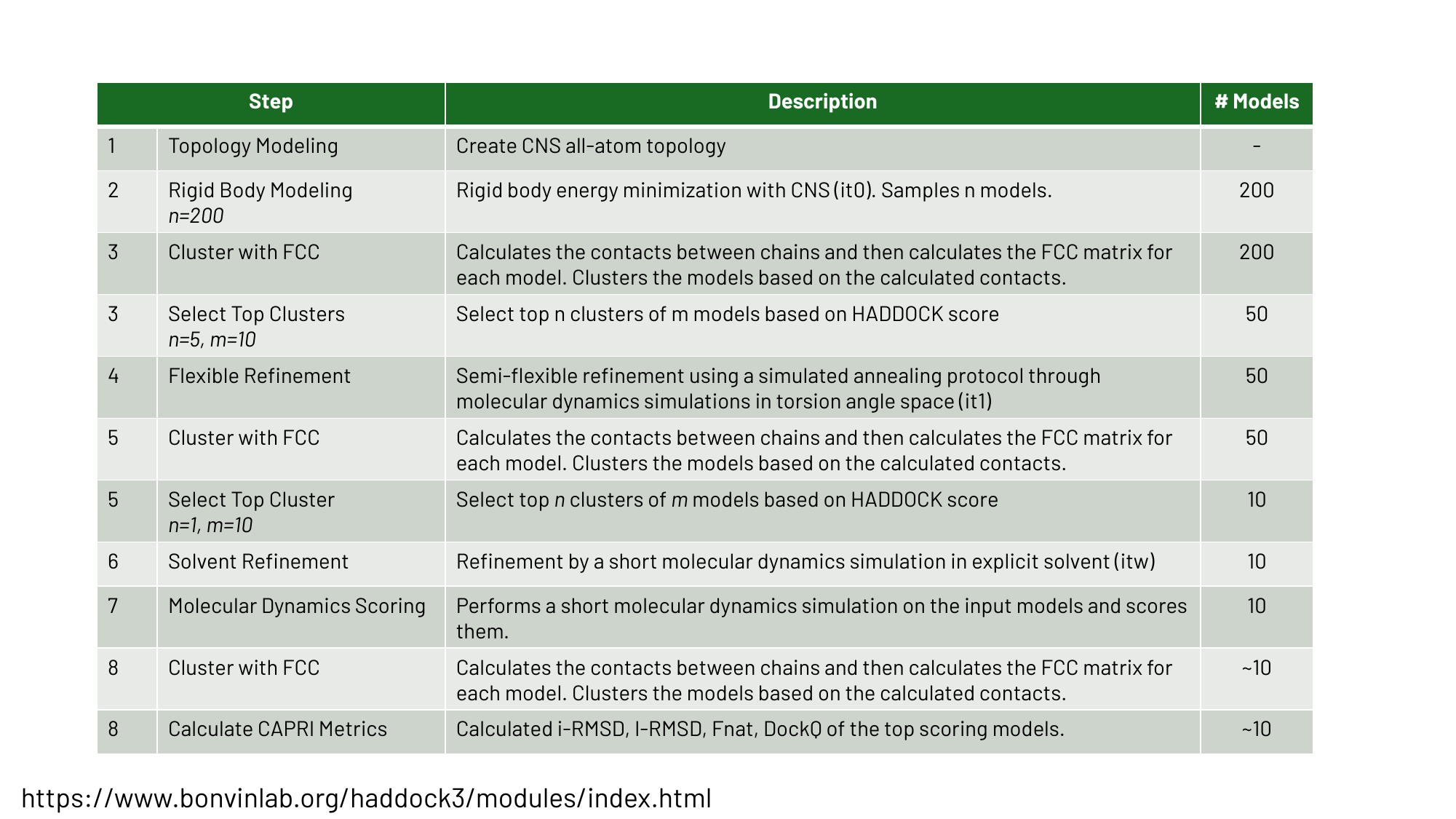

| Step |  | Description | # Models |
| --- | --- | --- | --- |
| 1 | Topology Modeling | Create CNS all-atom topology | - |
| 2 | Rigid Body Modeling n=200 | Rigid body energy minimization with CNS (it0). Samples n models. | 200 |
| 3 | Cluster with FCC | Calculates the contacts between chains and then calculates the FCC matrix for each model. Clusters the models based on the calculated contacts. | 200 |
| 3 | Select Top Clusters n=5, m=10 | Select top n clusters of m models based on HADDOCK score | 50 |
| 4 | Flexible Refinement | Semi-flexible refinement using a simulated annealing protocol through molecular dynamics simulations in torsion angle space (it1) | 50 |
| 5 | Cluster with FCC | Calculates the contacts between chains and then calculates the FCC matrix for each model. Clusters the models based on the calculated contacts. | 50 |
| 5 | Select Top Cluster n=1, m=10 | Select top n clusters of m models based on HADDOCK score | 10 |
| 6 | Solvent Refinement | Refinement by a short molecular dynamics simulation in explicit solvent (itw) | 10 |
| 7 | Molecular Dynamics Scoring | Performs a short molecular dynamics simulation on the input models and scores them. | 10 |
| 8 | Cluster with FCC | Calculates the contacts between chains and then calculates the FCC matrix for each model. Clusters the models based on the calculated contacts. | ~10 |
| 8 | Calculate CAPRI Metrics | Calculated i-RMSD, I-RMSD, Fnat, DockQ of the top scoring models. | ~10 |
https://www.bonvinlab.org/haddock3/modules/index.html